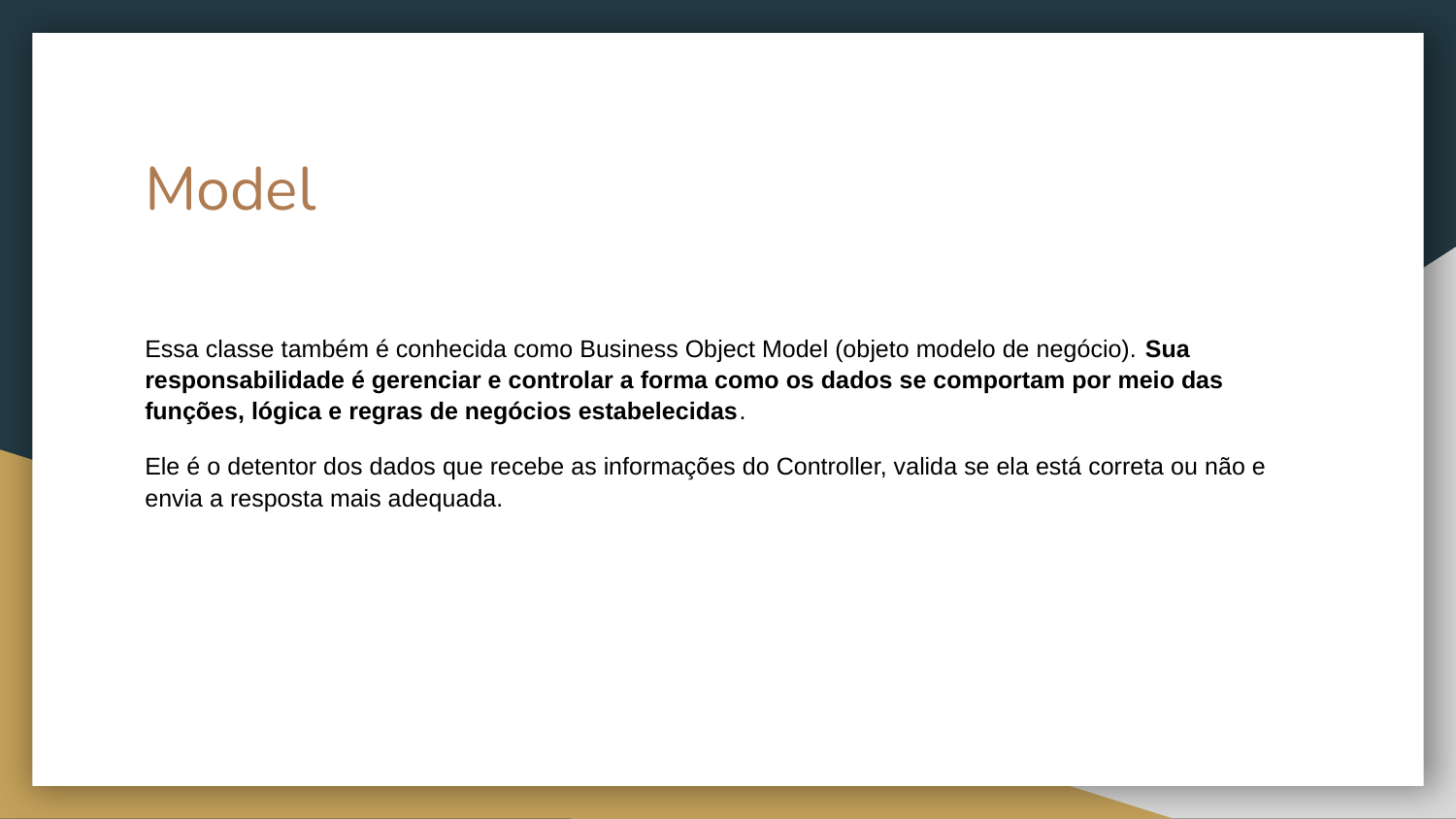

# Model
Essa classe também é conhecida como Business Object Model (objeto modelo de negócio). Sua responsabilidade é gerenciar e controlar a forma como os dados se comportam por meio das funções, lógica e regras de negócios estabelecidas.
Ele é o detentor dos dados que recebe as informações do Controller, valida se ela está correta ou não e envia a resposta mais adequada.